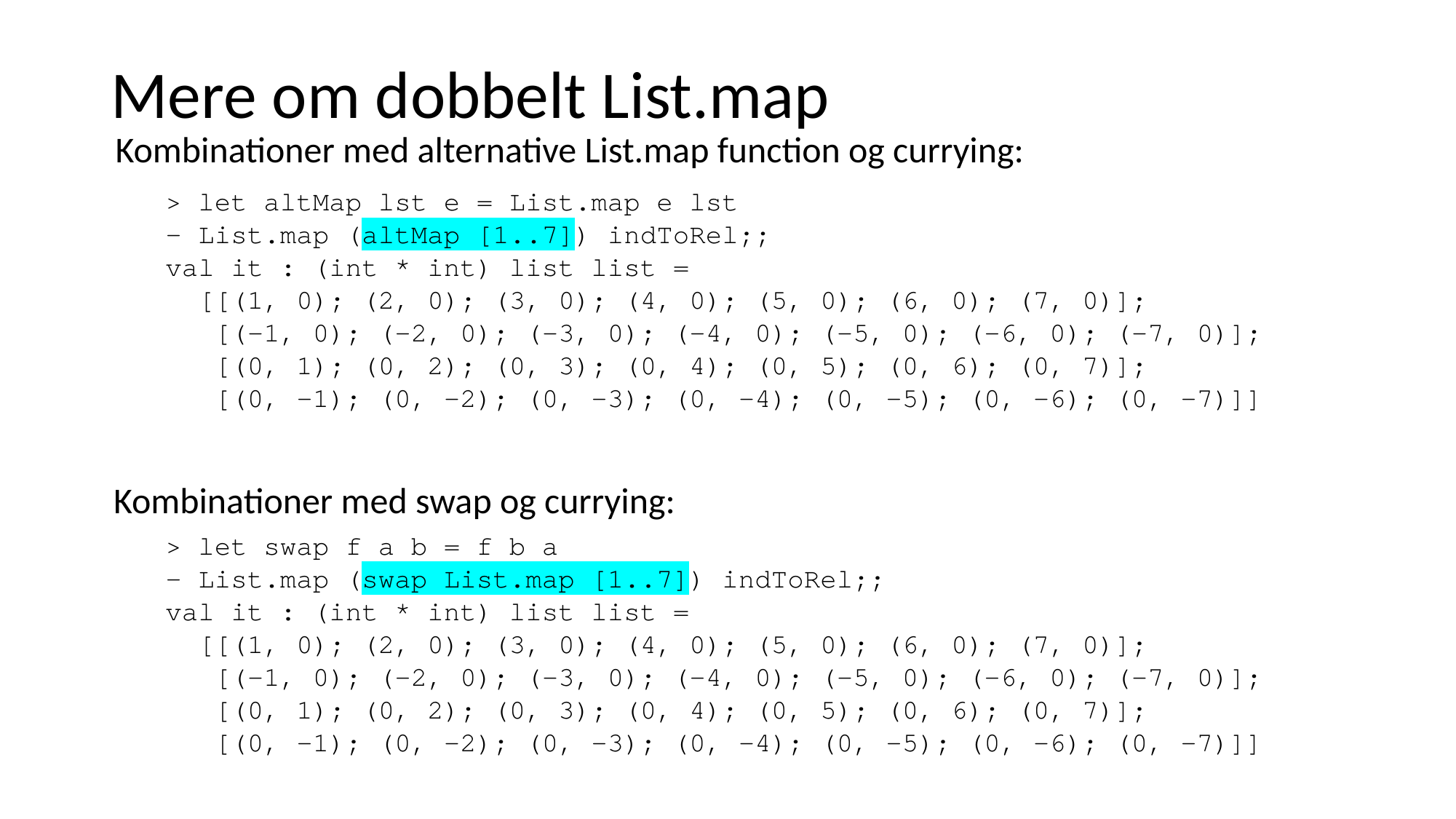

# Mere om dobbelt List.map
Kombinationer med alternative List.map function og currying:
> let altMap lst e = List.map e lst
- List.map (altMap [1..7]) indToRel;;
val it : (int * int) list list =
  [[(1, 0); (2, 0); (3, 0); (4, 0); (5, 0); (6, 0); (7, 0)];
   [(-1, 0); (-2, 0); (-3, 0); (-4, 0); (-5, 0); (-6, 0); (-7, 0)];
   [(0, 1); (0, 2); (0, 3); (0, 4); (0, 5); (0, 6); (0, 7)];
   [(0, -1); (0, -2); (0, -3); (0, -4); (0, -5); (0, -6); (0, -7)]]

Kombinationer med swap og currying:
> let swap f a b = f b a
- List.map (swap List.map [1..7]) indToRel;;
val it : (int * int) list list =
  [[(1, 0); (2, 0); (3, 0); (4, 0); (5, 0); (6, 0); (7, 0)];
   [(-1, 0); (-2, 0); (-3, 0); (-4, 0); (-5, 0); (-6, 0); (-7, 0)];
   [(0, 1); (0, 2); (0, 3); (0, 4); (0, 5); (0, 6); (0, 7)];
   [(0, -1); (0, -2); (0, -3); (0, -4); (0, -5); (0, -6); (0, -7)]]